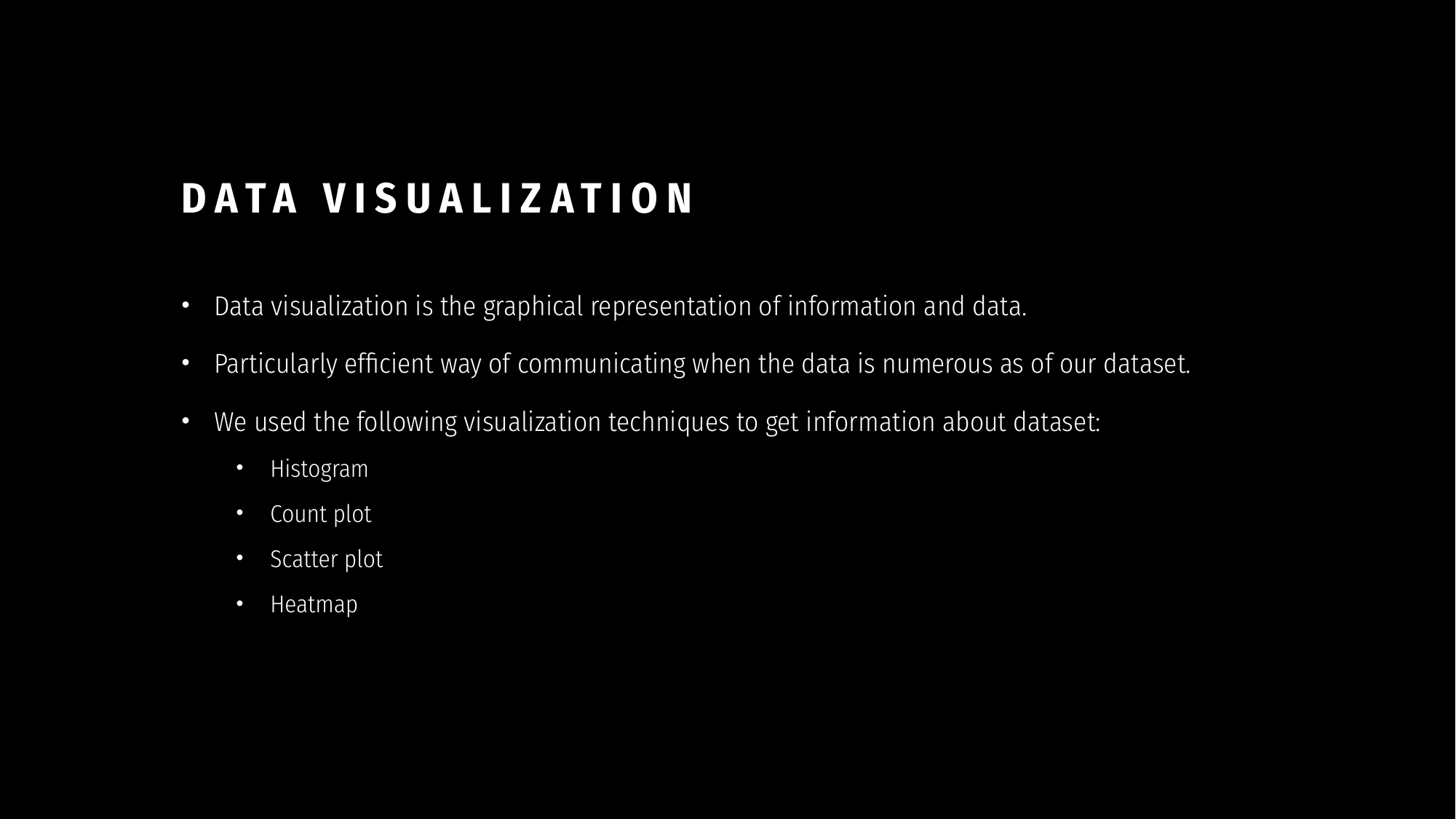

# Data Visualization
Data visualization is the graphical representation of information and data.
Particularly efficient way of communicating when the data is numerous as of our dataset.
We used the following visualization techniques to get information about dataset:
Histogram
Count plot
Scatter plot
Heatmap